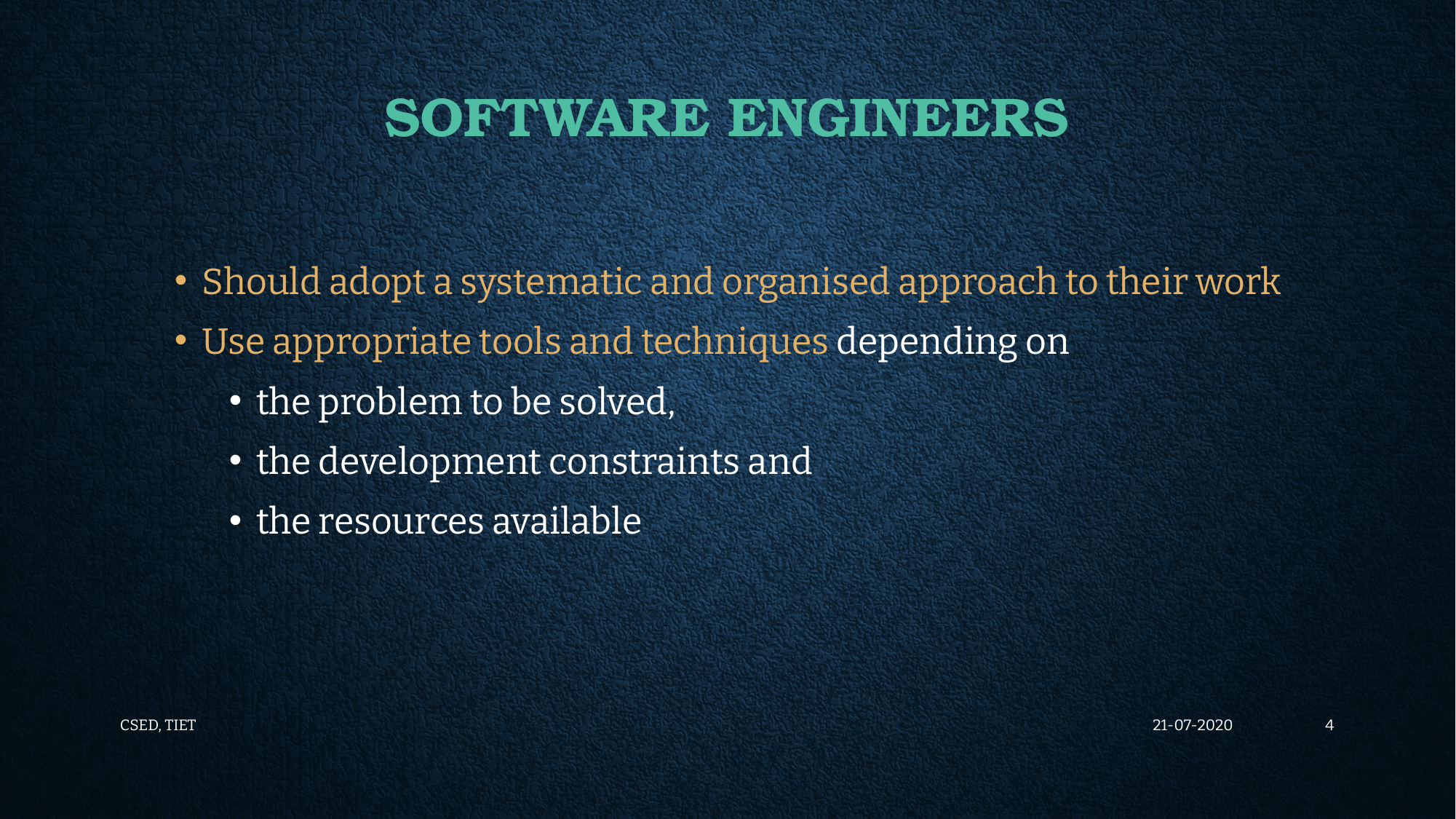

# Software engineers

Should adopt a systematic and organised approach to their work
Use appropriate tools and techniques depending on
the problem to be solved,
the development constraints and
the resources available

CSED, TIET
21-07-2020
4